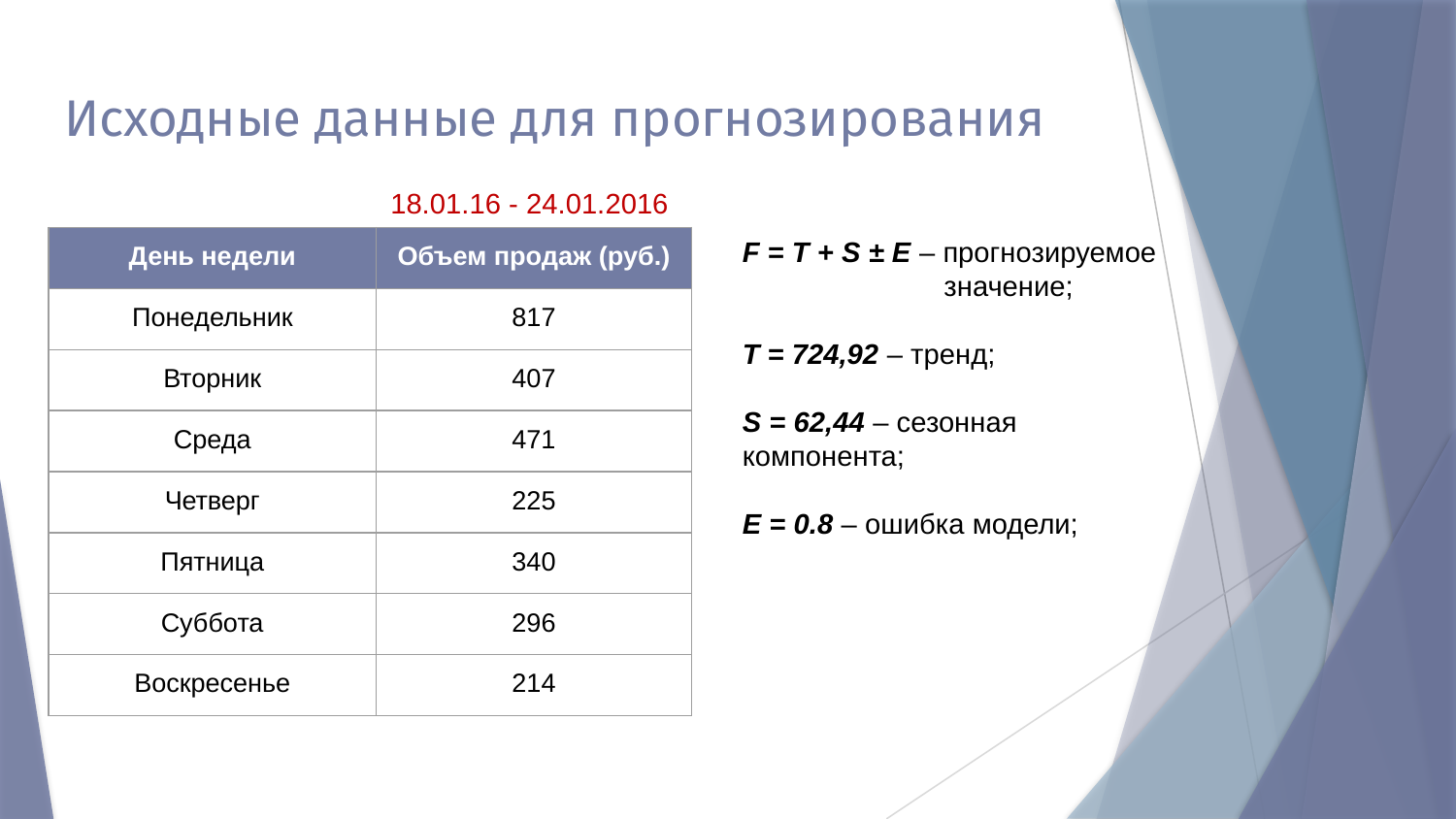

# Исходные данные для прогнозирования
18.01.16 - 24.01.2016
| День недели | Объем продаж (руб.) |
| --- | --- |
| Понедельник | 817 |
| Вторник | 407 |
| Среда | 471 |
| Четверг | 225 |
| Пятница | 340 |
| Суббота | 296 |
| Воскресенье | 214 |
F = T + S ± E – прогнозируемое 		       значение;

Т = 724,92 – тренд;

S = 62,44 – сезонная компонента;

Е = 0.8 – ошибка модели;